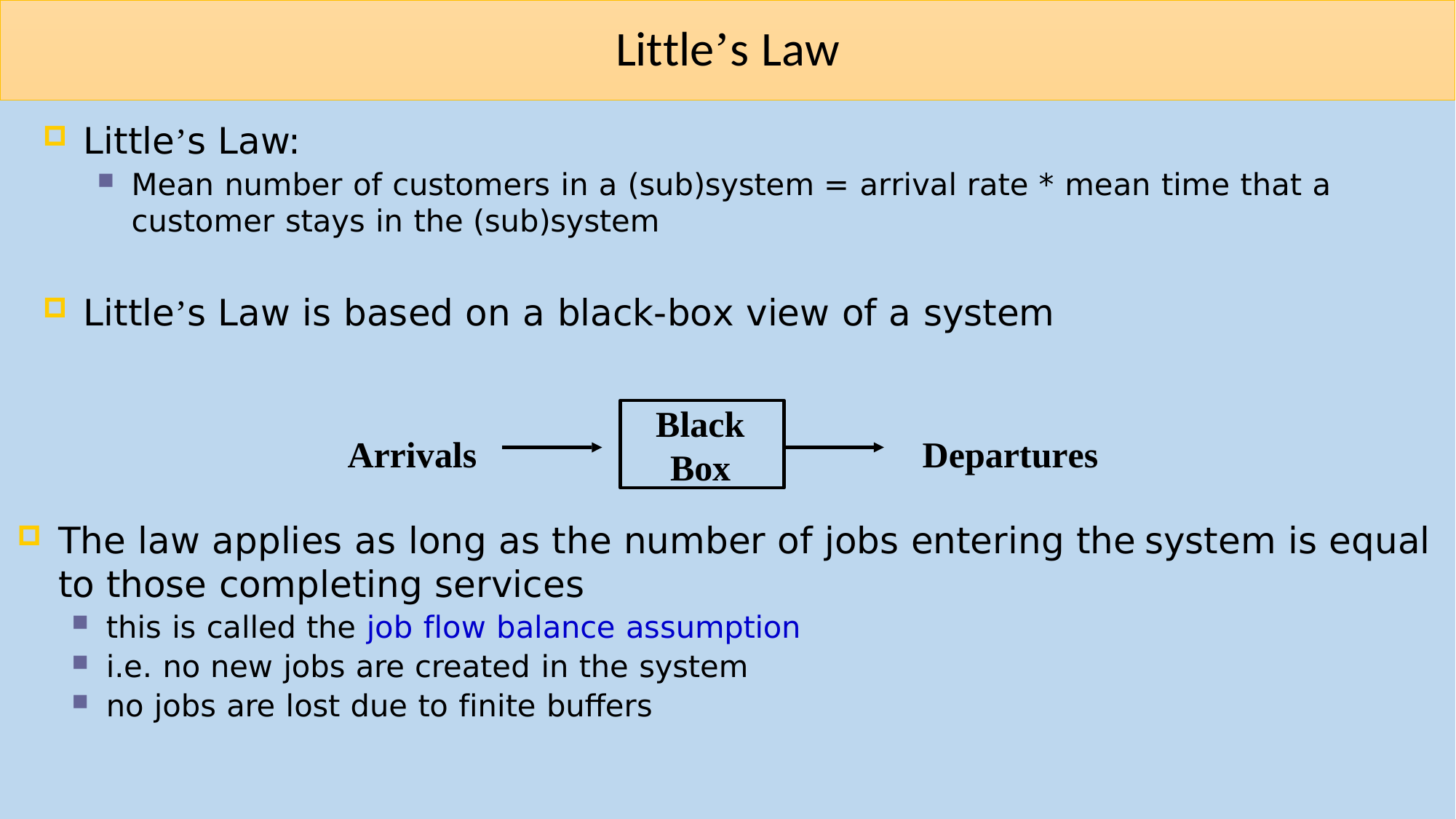

# Little’s Law
Little’s Law:
Mean number of customers in a (sub)system = arrival rate * mean time that a customer stays in the (sub)system

Little’s Law is based on a black-box view of a system
Black Box
Arrivals
Departures

The law applies as long as the number of jobs entering the system is equal to those completing services
this is called the job flow balance assumption
i.e. no new jobs are created in the system
no jobs are lost due to finite buffers